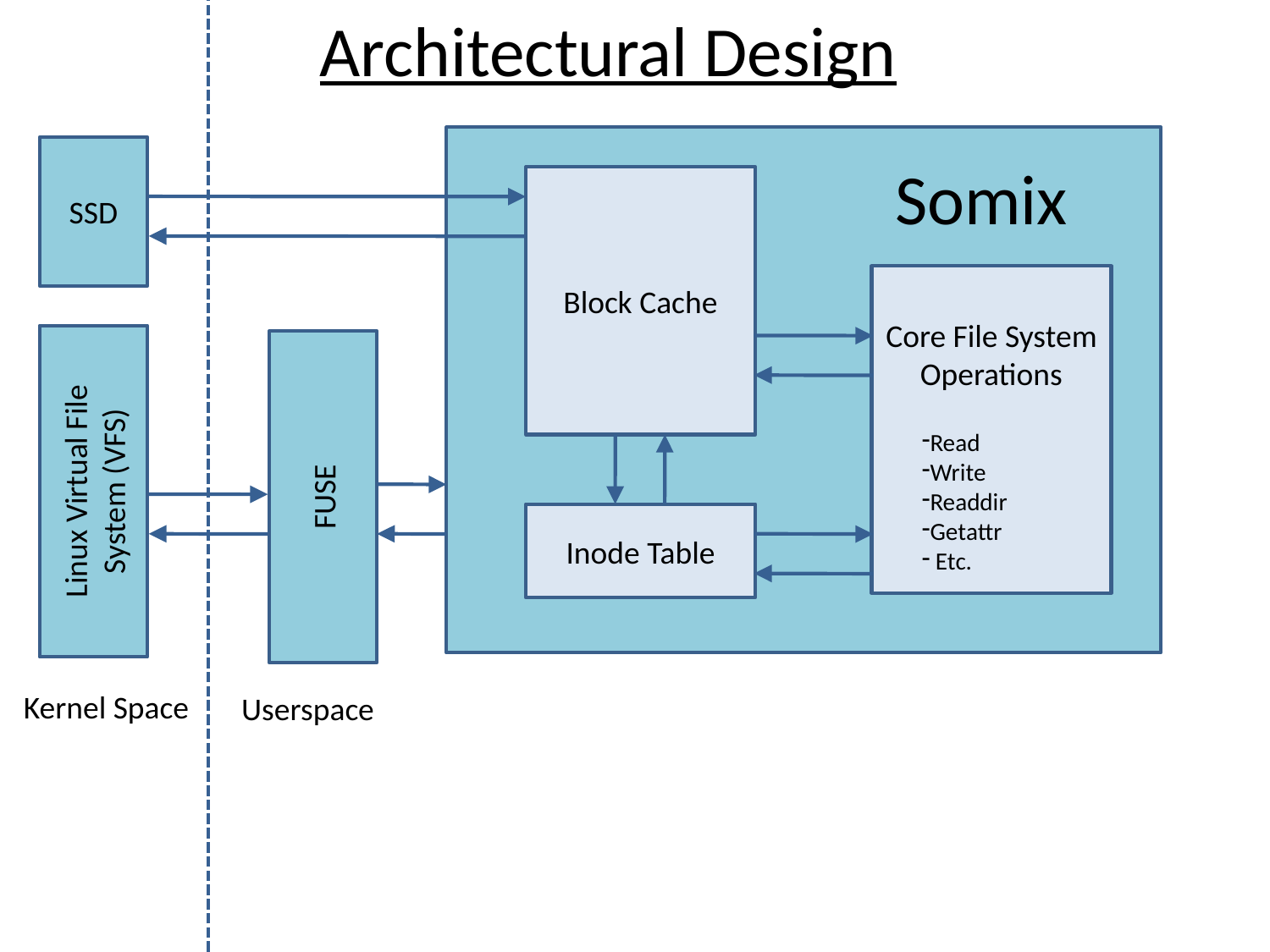

Architectural Design

SSD
Somix
Block Cache
Core File System Operations

Linux Virtual File System (VFS)
FUSE
Read
Write
Readdir
Getattr
 Etc.
Inode Table
Kernel Space
Userspace